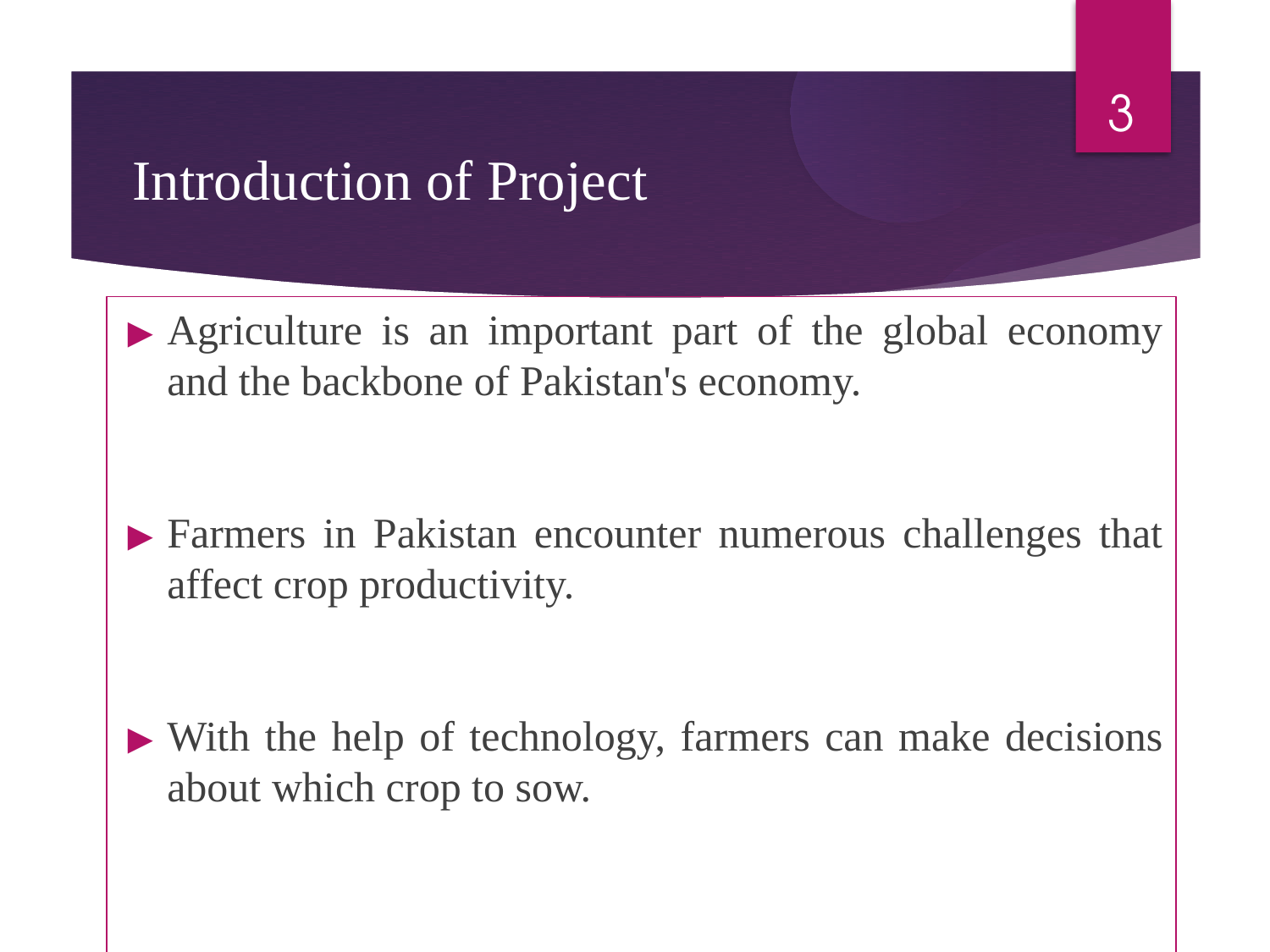

3
Introduction of Project
Agriculture is an important part of the global economy and the backbone of Pakistan's economy.

Farmers in Pakistan encounter numerous challenges that affect crop productivity.

With the help of technology, farmers can make decisions about which crop to sow.